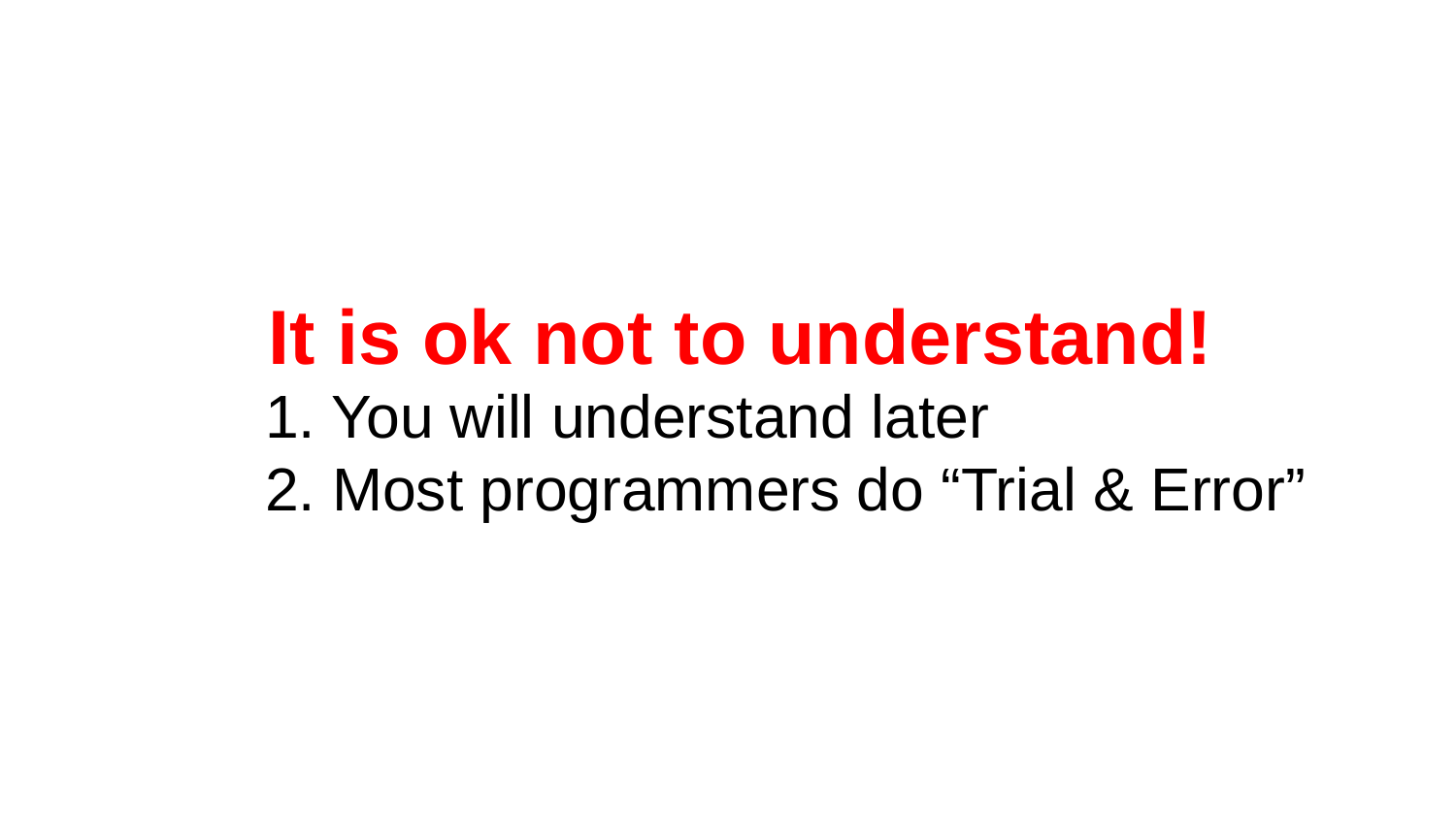

It is ok not to understand!
1. You will understand later
2. Most programmers do “Trial & Error”